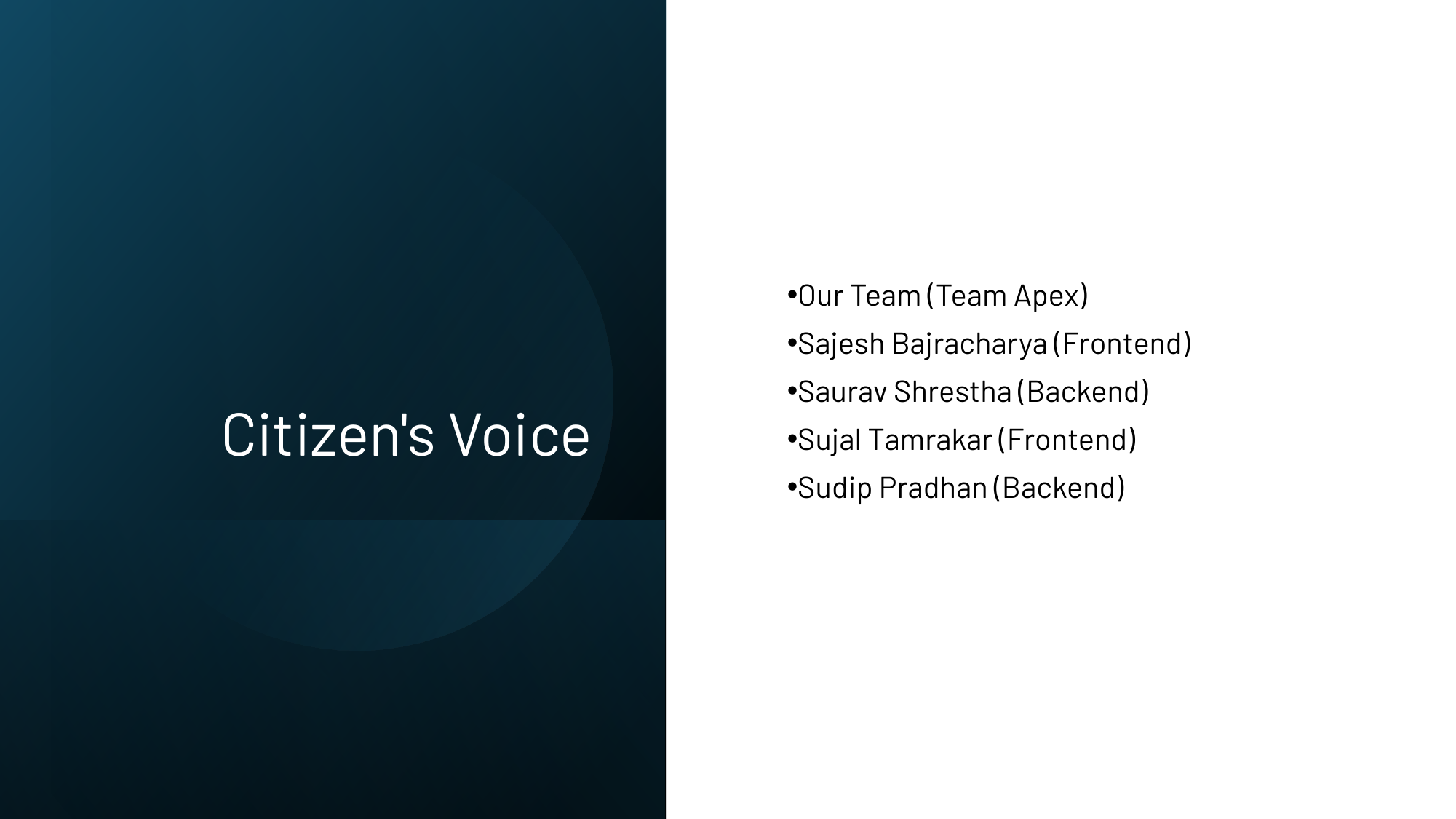

# Citizen's Voice

Our Team (Team Apex)
Sajesh Bajracharya (Frontend)
Saurav Shrestha (Backend)
Sujal Tamrakar (Frontend)
Sudip Pradhan (Backend)